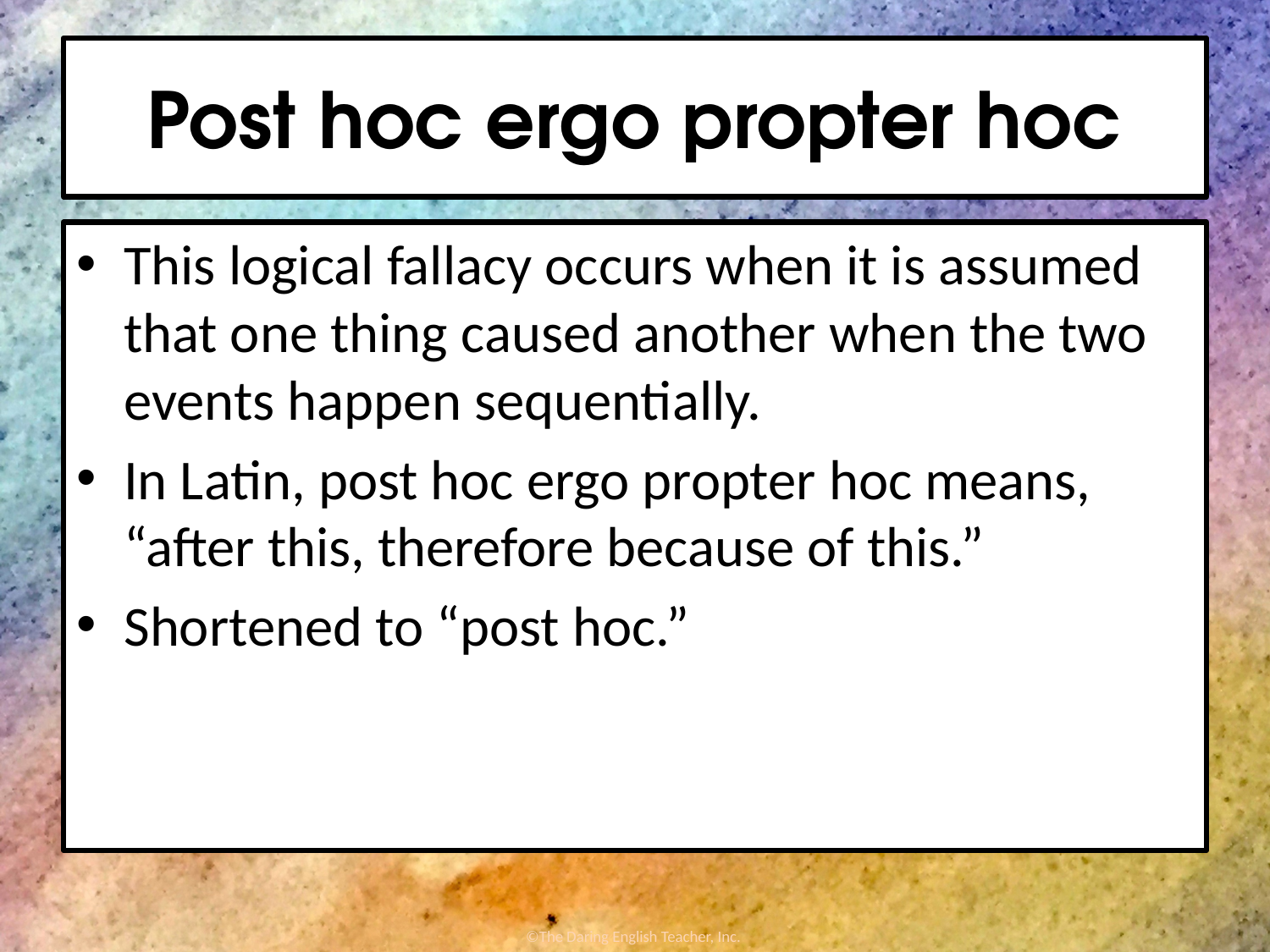

# Post hoc ergo propter hoc
This logical fallacy occurs when it is assumed that one thing caused another when the two events happen sequentially.
In Latin, post hoc ergo propter hoc means, “after this, therefore because of this.”
Shortened to “post hoc.”